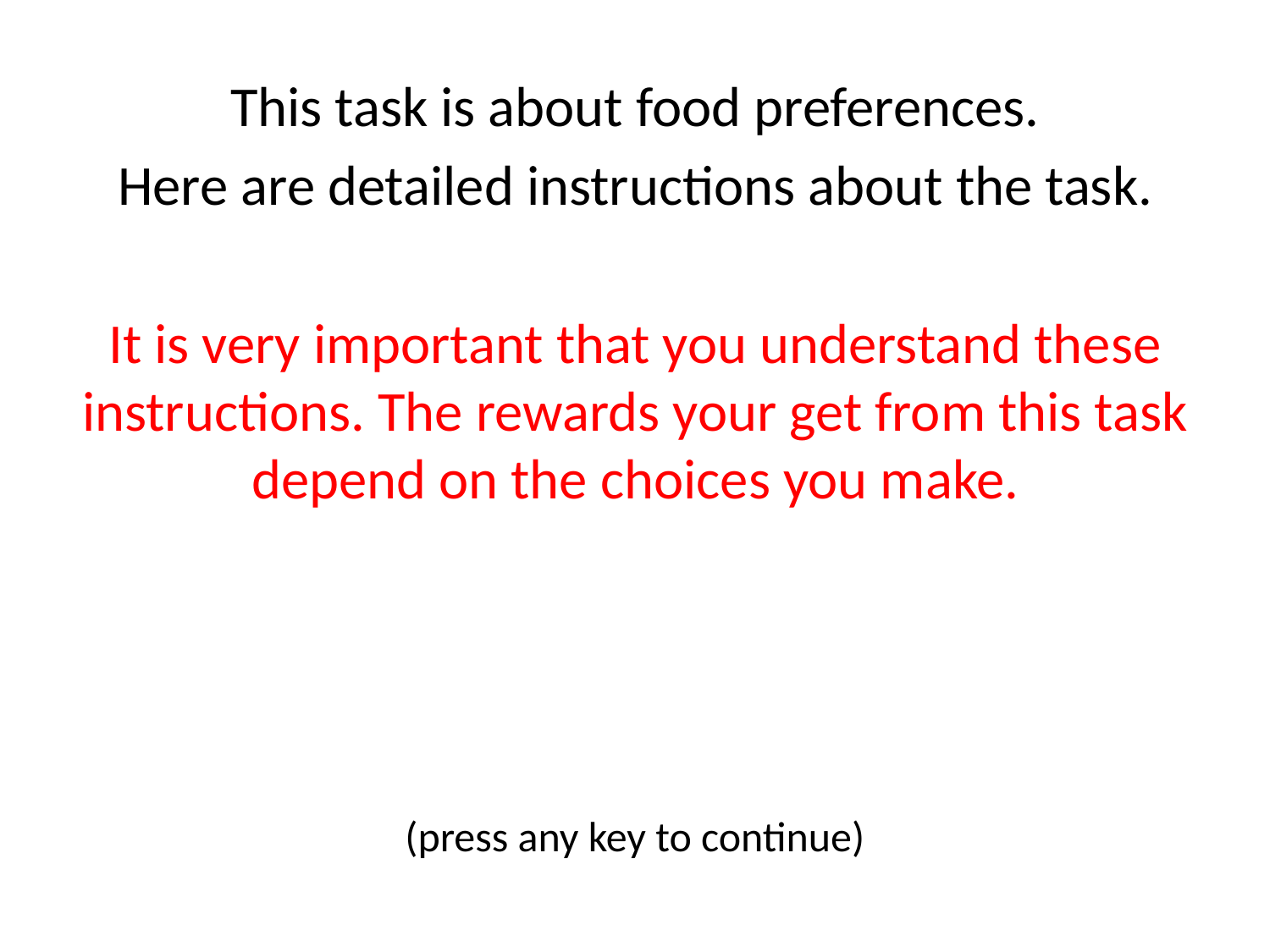

This task is about food preferences.
Here are detailed instructions about the task.

It is very important that you understand these instructions. The rewards your get from this task depend on the choices you make.

(press any key to continue)